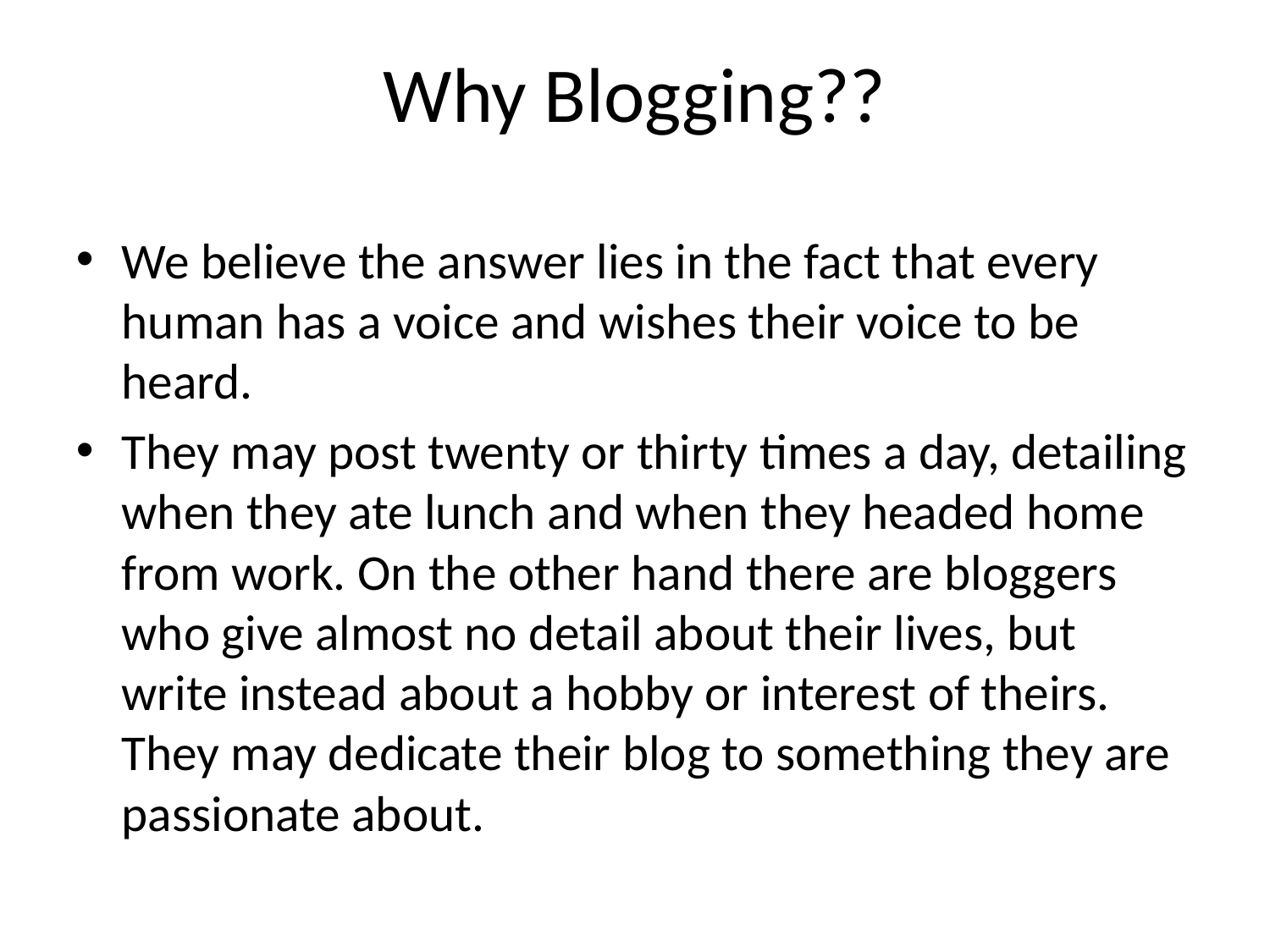

Why Blogging??
We believe the answer lies in the fact that every human has a voice and wishes their voice to be heard.
They may post twenty or thirty times a day, detailing when they ate lunch and when they headed home from work. On the other hand there are bloggers who give almost no detail about their lives, but write instead about a hobby or interest of theirs. They may dedicate their blog to something they are passionate about.